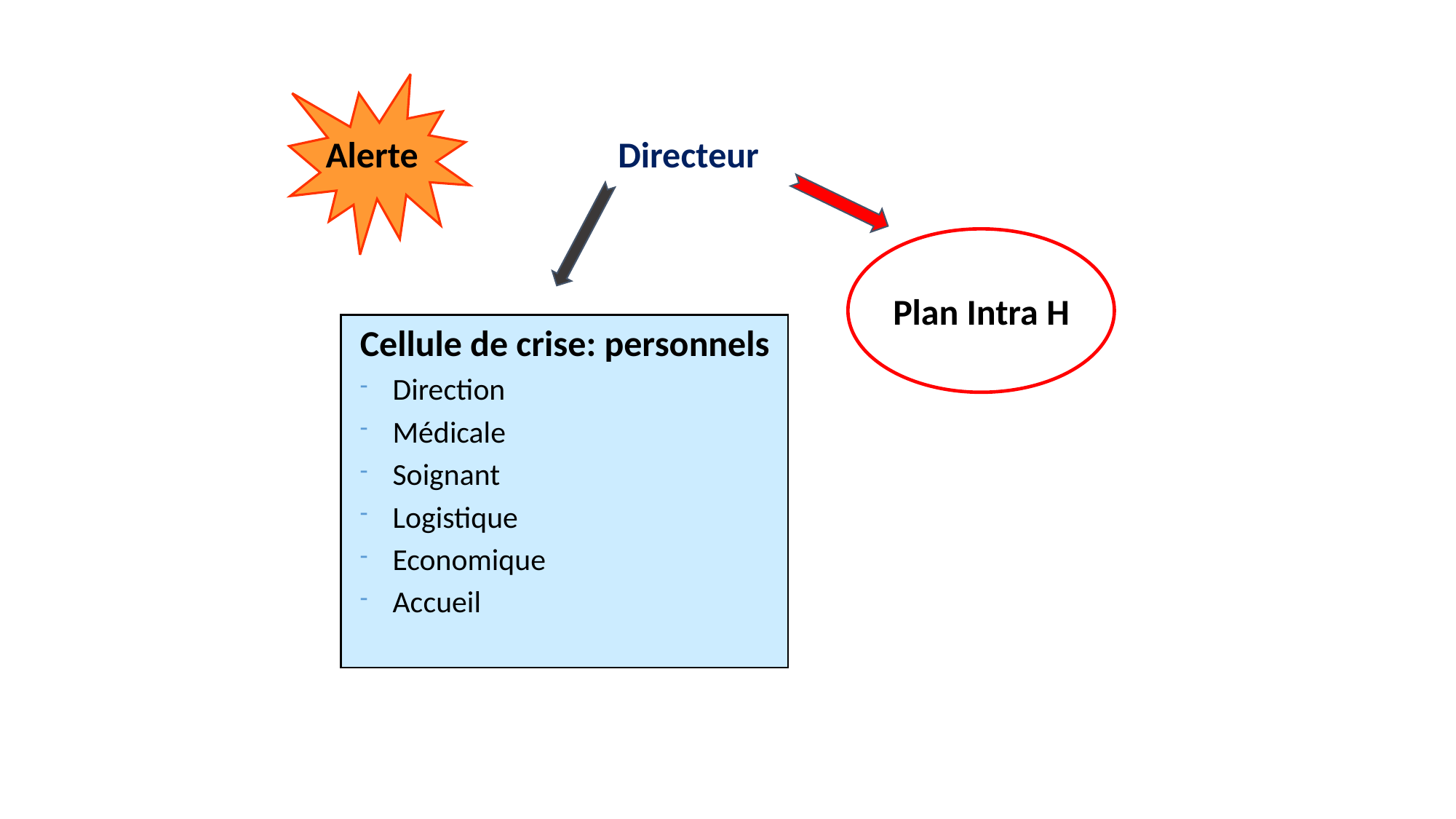

# Plan Blanc

Directeur
Alerte

Plan Intra H
Cellule de crise: personnels
Direction
Médicale
Soignant
Logistique
Economique
Accueil